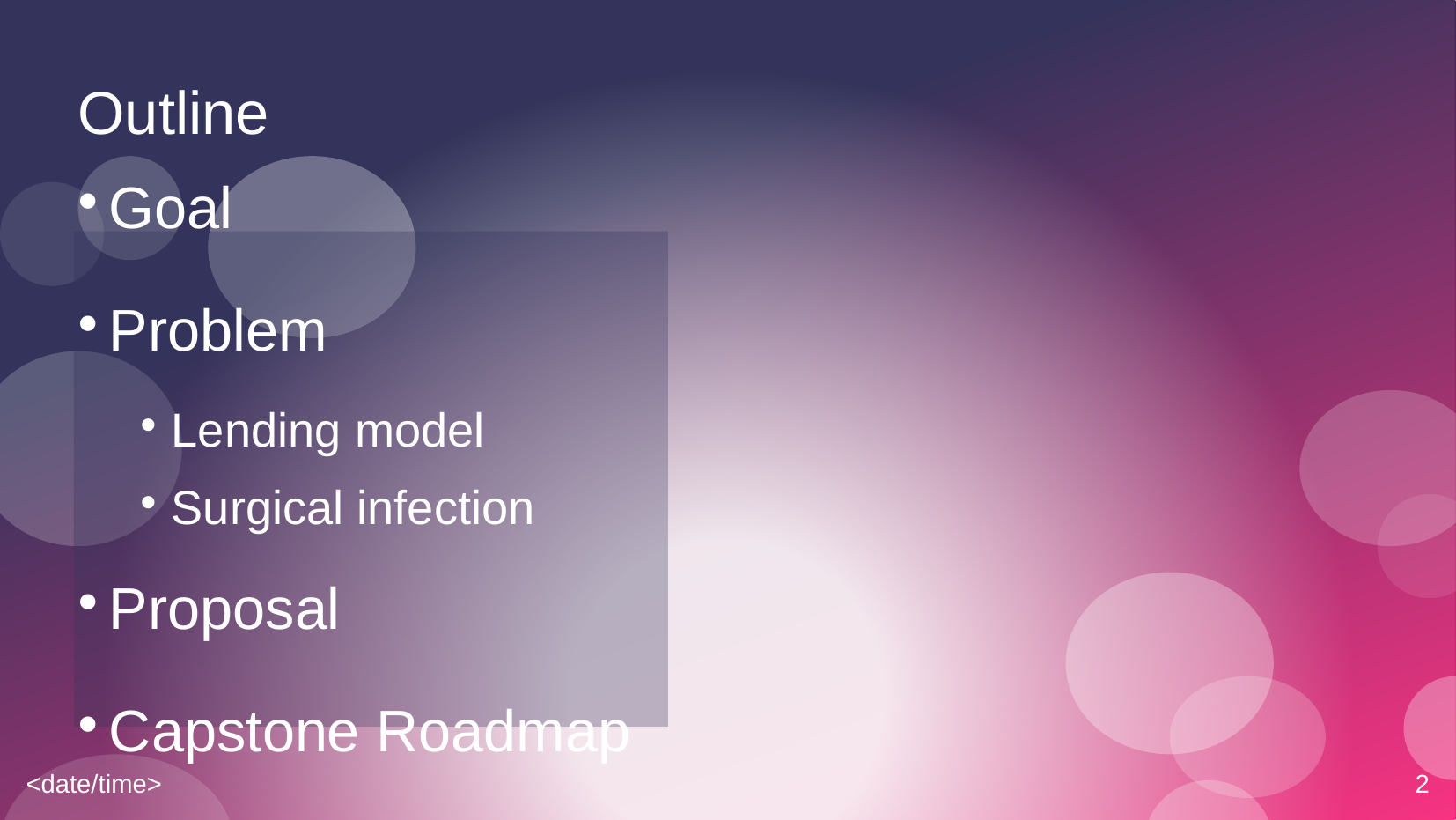

Outline
Goal
Problem
Lending model
Surgical infection
Proposal
Capstone Roadmap